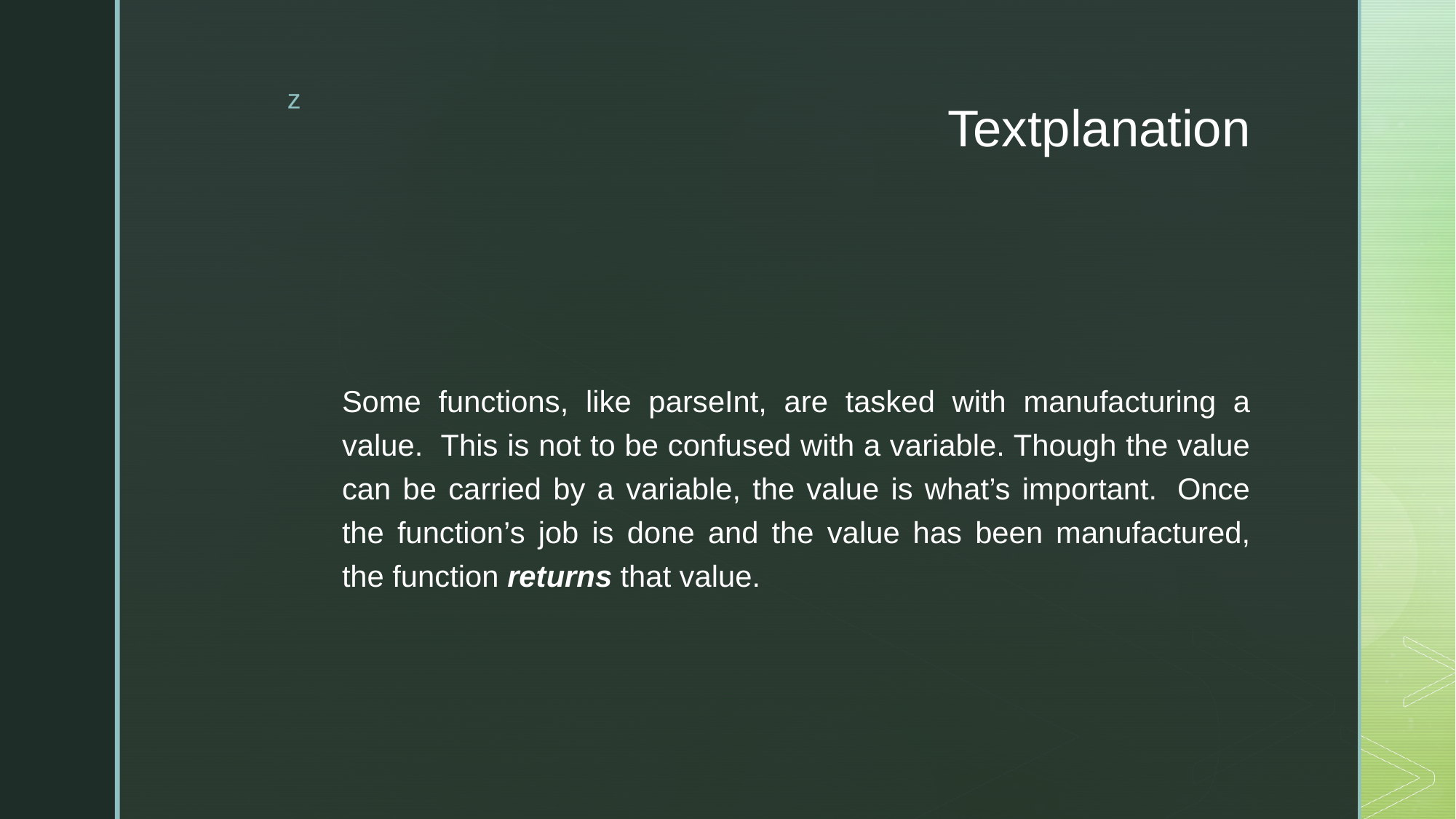

# Textplanation
Some functions, like parseInt, are tasked with manufacturing a value.  This is not to be confused with a variable. Though the value can be carried by a variable, the value is what’s important.  Once the function’s job is done and the value has been manufactured, the function returns that value.